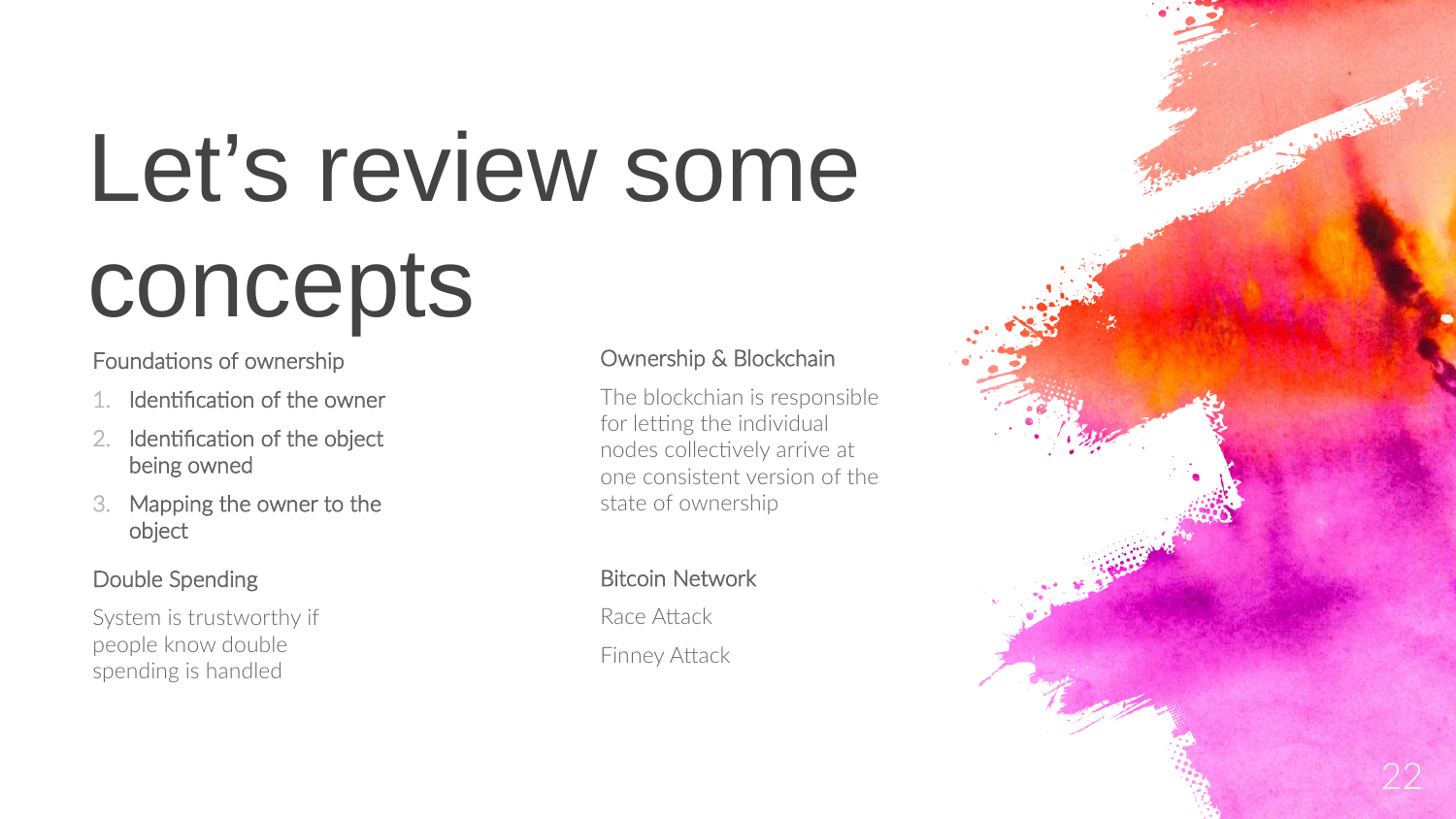

# Let’s review some concepts
Ownership & Blockchain
The blockchian is responsible for letting the individual nodes collectively arrive at one consistent version of the state of ownership
Foundations of ownership
Identification of the owner
Identification of the object being owned
Mapping the owner to the object

Bitcoin Network
Race Attack
Finney Attack
Double Spending
System is trustworthy if people know double spending is handled
22